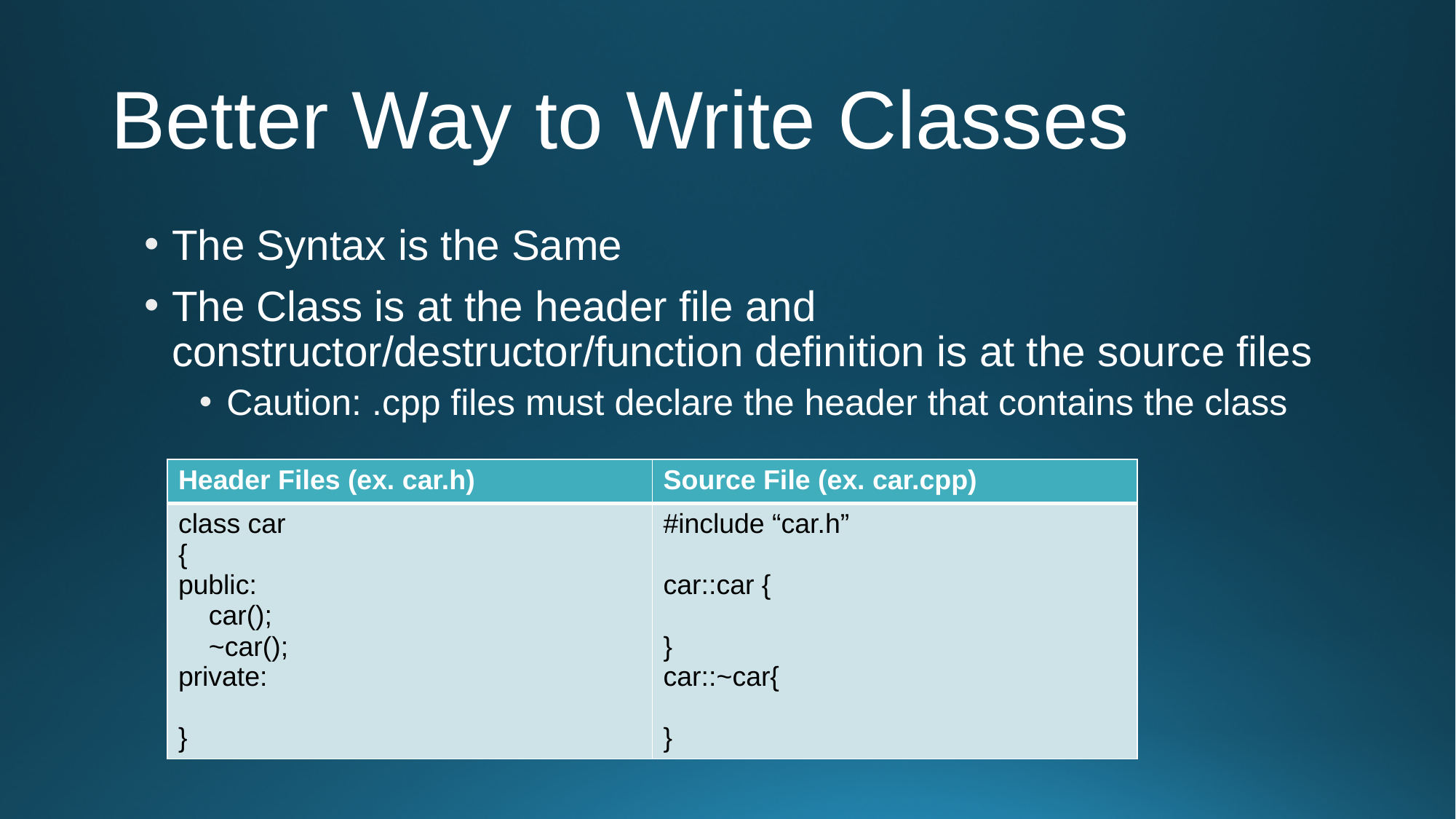

# Better Way to Write Classes
The Syntax is the Same
The Class is at the header file and constructor/destructor/function definition is at the source files
Caution: .cpp files must declare the header that contains the class
| Header Files (ex. car.h) | Source File (ex. car.cpp) |
| --- | --- |
| class car { public: car(); ~car(); private: } | #include “car.h” car::car { } car::~car{ } |